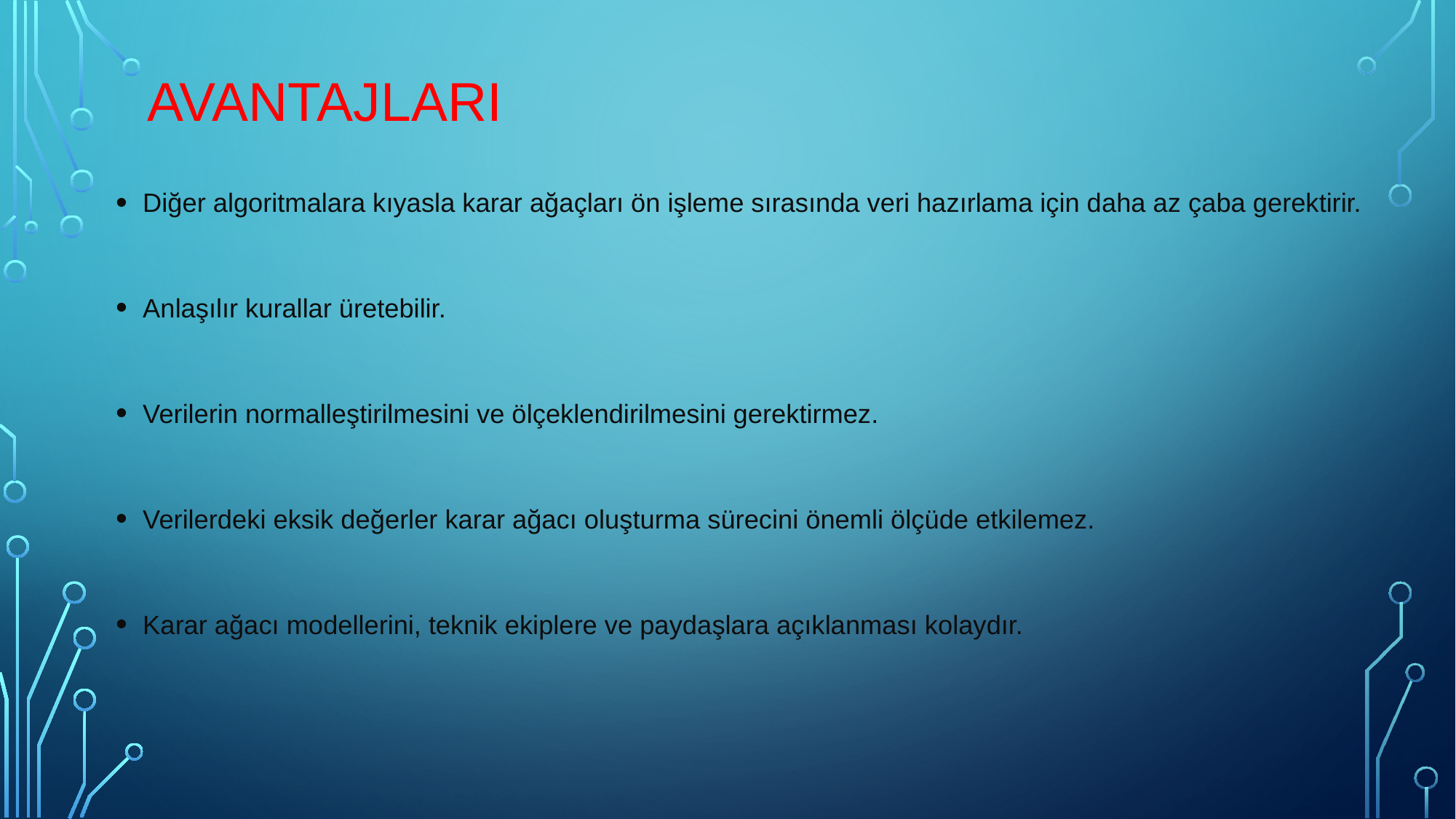

# Avantajları
Diğer algoritmalara kıyasla karar ağaçları ön işleme sırasında veri hazırlama için daha az çaba gerektirir.

Anlaşılır kurallar üretebilir.

Verilerin normalleştirilmesini ve ölçeklendirilmesini gerektirmez.

Verilerdeki eksik değerler karar ağacı oluşturma sürecini önemli ölçüde etkilemez.

Karar ağacı modellerini, teknik ekiplere ve paydaşlara açıklanması kolaydır.